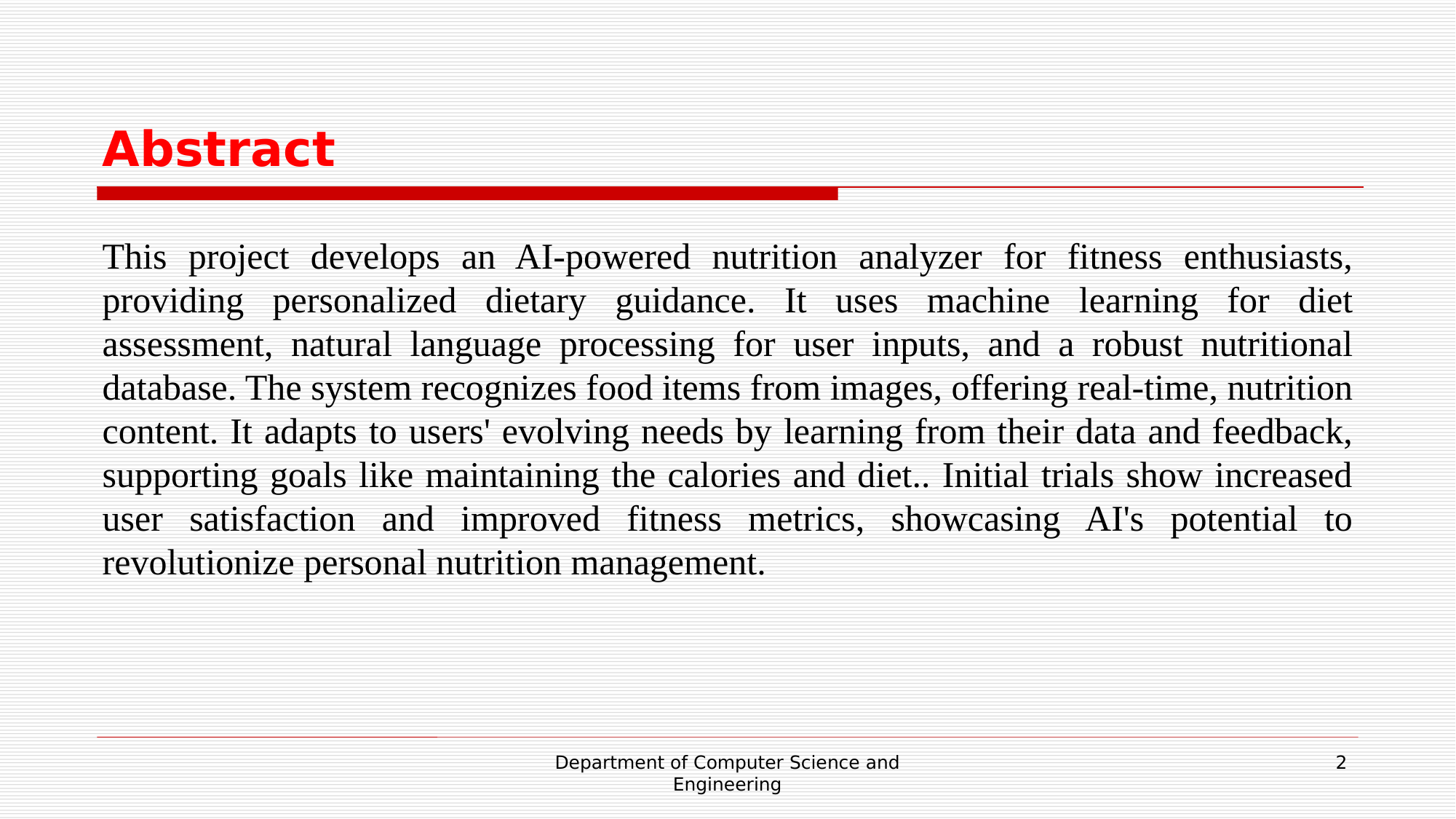

# Abstract
This project develops an AI-powered nutrition analyzer for fitness enthusiasts, providing personalized dietary guidance. It uses machine learning for diet assessment, natural language processing for user inputs, and a robust nutritional database. The system recognizes food items from images, offering real-time, nutrition content. It adapts to users' evolving needs by learning from their data and feedback, supporting goals like maintaining the calories and diet.. Initial trials show increased user satisfaction and improved fitness metrics, showcasing AI's potential to revolutionize personal nutrition management.

Department of Computer Science and Engineering
2